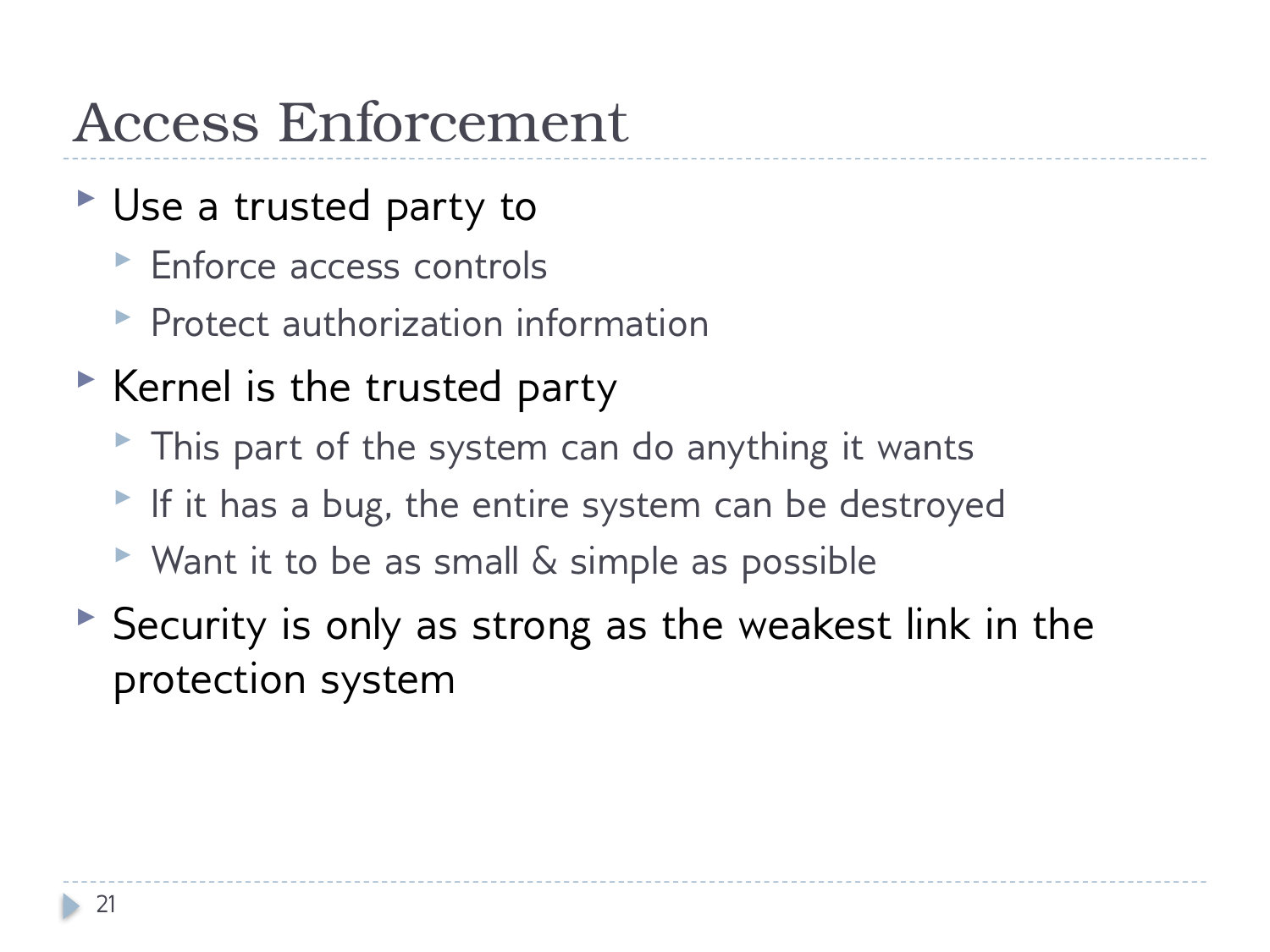

# Access Enforcement
Use a trusted party to
Enforce access controls
Protect authorization information
Kernel is the trusted party
This part of the system can do anything it wants
If it has a bug, the entire system can be destroyed
Want it to be as small & simple as possible
Security is only as strong as the weakest link in the protection system

21